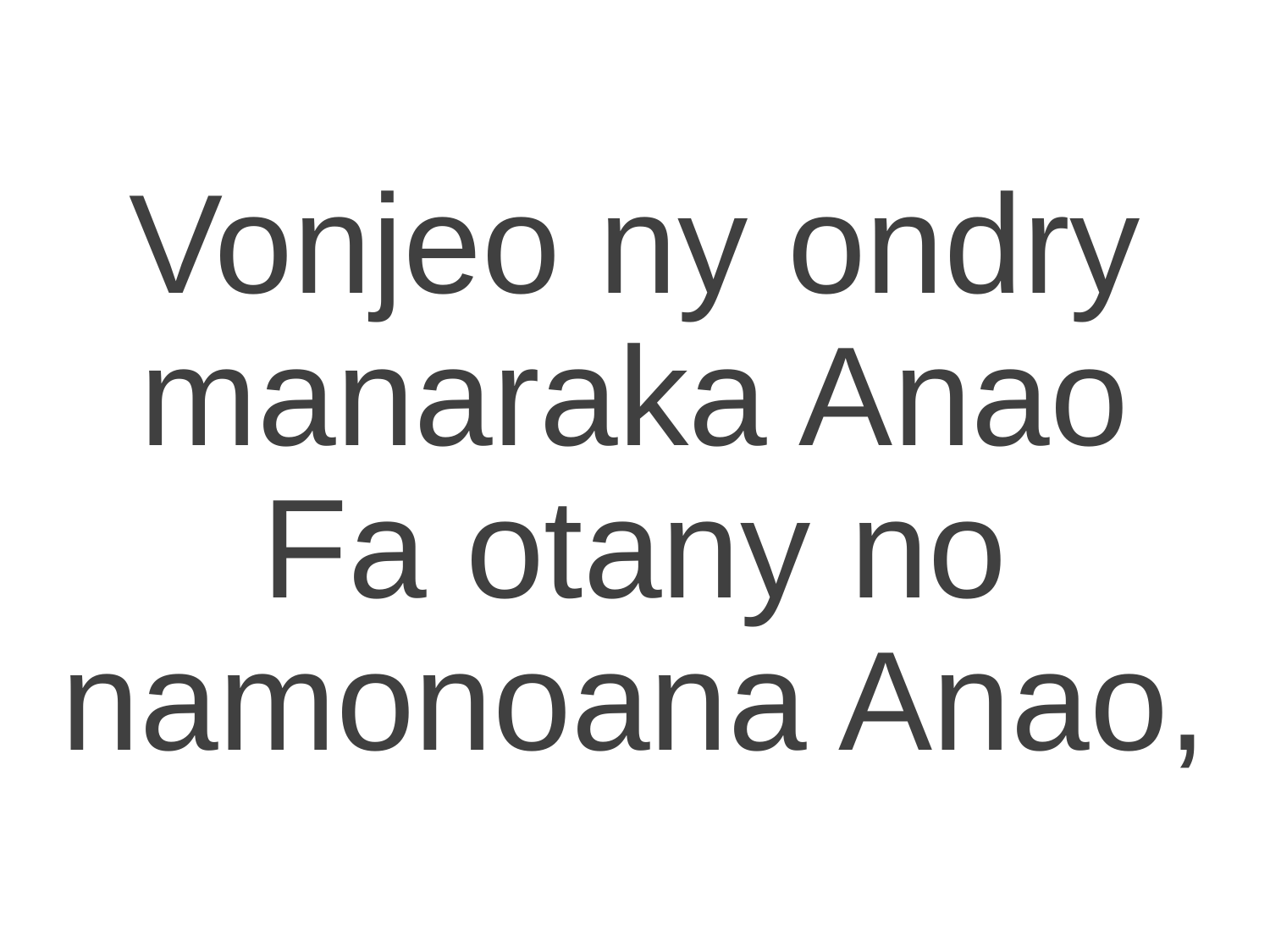

Vonjeo ny ondry manaraka Anao
Fa otany no namonoana Anao,